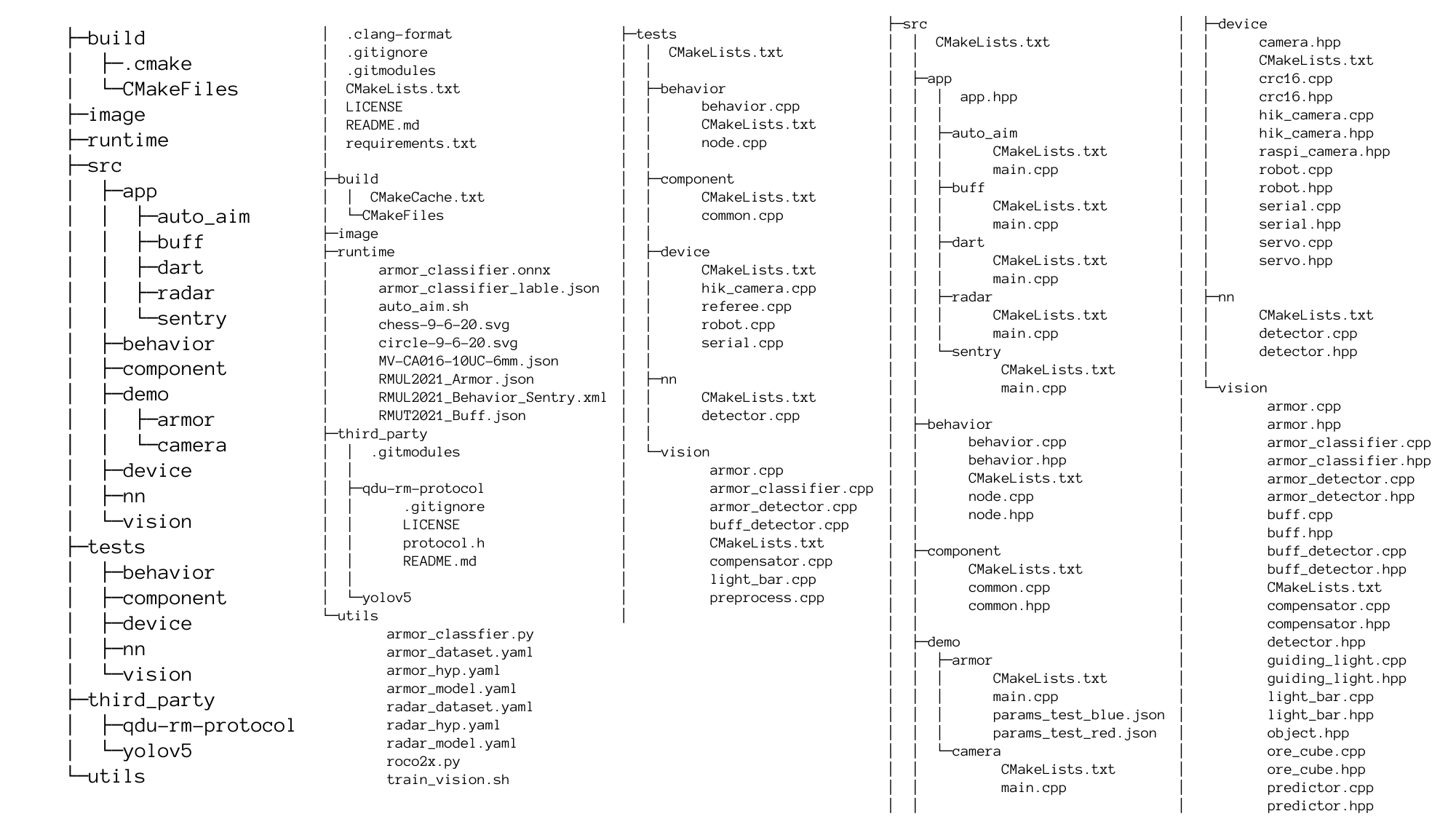

├─src
│  │  CMakeLists.txt
│  │
│  ├─app
│  │  │  app.hpp
│  │  │
│  │  ├─auto_aim
│  │  │      CMakeLists.txt
│  │  │      main.cpp
│  │  ├─buff
│  │  │      CMakeLists.txt
│  │  │      main.cpp
│  │  ├─dart
│  │  │      CMakeLists.txt
│  │  │      main.cpp
│  │  ├─radar
│  │  │      CMakeLists.txt
│  │  │      main.cpp
│  │  └─sentry
│  │          CMakeLists.txt
│  │          main.cpp
│  │
│  ├─behavior
│  │      behavior.cpp
│  │      behavior.hpp
│  │      CMakeLists.txt
│  │      node.cpp
│  │      node.hpp
│  │
│  ├─component
│  │      CMakeLists.txt
│  │      common.cpp
│  │      common.hpp
│  │
│  ├─demo
│  │  ├─armor
│  │  │      CMakeLists.txt
│  │  │      main.cpp
│  │  │      params_test_blue.json
│  │  │      params_test_red.json
│  │  └─camera
│  │          CMakeLists.txt
│  │          main.cpp
│  │
│  ├─device
│  │      camera.hpp
│  │      CMakeLists.txt
│  │      crc16.cpp
│  │      crc16.hpp
│  │      hik_camera.cpp
│  │      hik_camera.hpp
│  │      raspi_camera.hpp
│  │      robot.cpp
│  │      robot.hpp
│  │      serial.cpp
│  │      serial.hpp
│  │      servo.cpp
│  │      servo.hpp
│  │
│  ├─nn
│  │      CMakeLists.txt
│  │      detector.cpp
│  │      detector.hpp
│  │
│  └─vision
│          armor.cpp
│          armor.hpp
│          armor_classifier.cpp
│          armor_classifier.hpp
│          armor_detector.cpp
│          armor_detector.hpp
│          buff.cpp
│          buff.hpp
│          buff_detector.cpp
│          buff_detector.hpp
│          CMakeLists.txt
│          compensator.cpp
│          compensator.hpp
│          detector.hpp
│          guiding_light.cpp
│          guiding_light.hpp
│          light_bar.cpp
│          light_bar.hpp
│          object.hpp
│          ore_cube.cpp
│          ore_cube.hpp
│          predictor.cpp
│          predictor.hpp

├─build
│  ├─.cmake
│  └─CMakeFiles
├─image
├─runtime
├─src
│  ├─app
│  │  ├─auto_aim
│  │  ├─buff
│  │  ├─dart
│  │  ├─radar
│  │  └─sentry
│  ├─behavior
│  ├─component
│  ├─demo
│  │  ├─armor
│  │  └─camera
│  ├─device
│  ├─nn
│  └─vision
├─tests
│  ├─behavior
│  ├─component
│  ├─device
│  ├─nn
│  └─vision
├─third_party
│  ├─qdu-rm-protocol
│  └─yolov5
└─utils
│  .clang-format
│  .gitignore
│  .gitmodules
│  CMakeLists.txt
│  LICENSE
│  README.md
│  requirements.txt
│
├─build
│  │  CMakeCache.txt
│  └─CMakeFiles
├─image
├─runtime
│      armor_classifier.onnx
│      armor_classifier_lable.json
│      auto_aim.sh
│      chess-9-6-20.svg
│      circle-9-6-20.svg
│      MV-CA016-10UC-6mm.json
│      RMUL2021_Armor.json
│      RMUL2021_Behavior_Sentry.xml
│      RMUT2021_Buff.json
├─third_party
│  │  .gitmodules
│  │
│  ├─qdu-rm-protocol
│  │      .gitignore
│  │      LICENSE
│  │      protocol.h
│  │      README.md
│  │
│  └─yolov5
└─utils
        armor_classfier.py
        armor_dataset.yaml
        armor_hyp.yaml
        armor_model.yaml
        radar_dataset.yaml
        radar_hyp.yaml
        radar_model.yaml
        roco2x.py
        train_vision.sh

├─tests
│  │  CMakeLists.txt
│  │
│  ├─behavior
│  │      behavior.cpp
│  │      CMakeLists.txt
│  │      node.cpp
│  │
│  ├─component
│  │      CMakeLists.txt
│  │      common.cpp
│  │
│  ├─device
│  │      CMakeLists.txt
│  │      hik_camera.cpp
│  │      referee.cpp
│  │      robot.cpp
│  │      serial.cpp
│  │
│  ├─nn
│  │      CMakeLists.txt
│  │      detector.cpp
│  │
│  └─vision
│          armor.cpp
│          armor_classifier.cpp
│          armor_detector.cpp
│          buff_detector.cpp
│          CMakeLists.txt
│          compensator.cpp
│          light_bar.cpp
│          preprocess.cpp
│